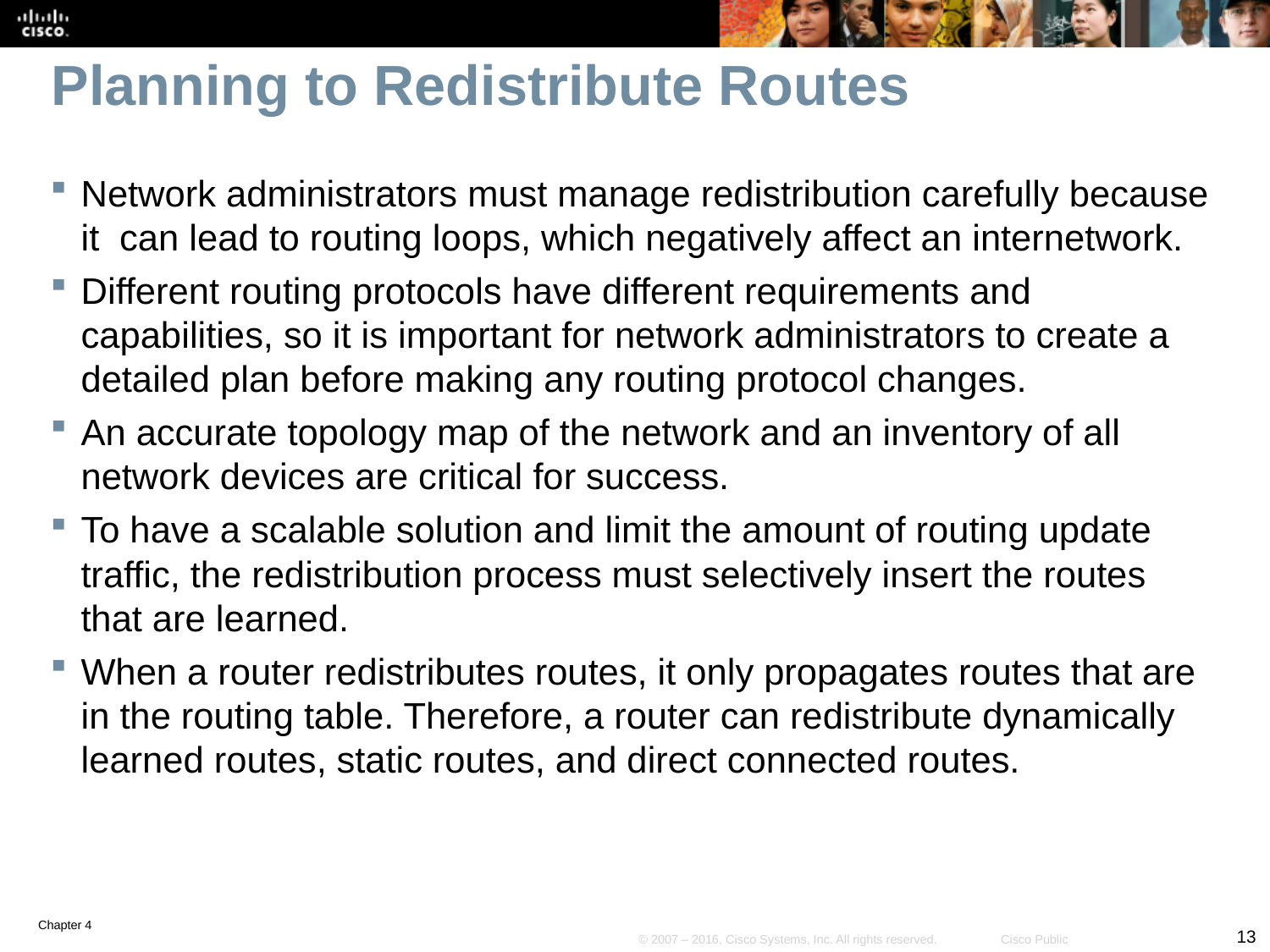

# Planning to Redistribute Routes
Network administrators must manage redistribution carefully because it  can lead to routing loops, which negatively affect an internetwork.
Different routing protocols have different requirements and capabilities, so it is important for network administrators to create a detailed plan before making any routing protocol changes.
An accurate topology map of the network and an inventory of all network devices are critical for success.
To have a scalable solution and limit the amount of routing update traffic, the redistribution process must selectively insert the routes that are learned.
When a router redistributes routes, it only propagates routes that are in the routing table. Therefore, a router can redistribute dynamically learned routes, static routes, and direct connected routes.